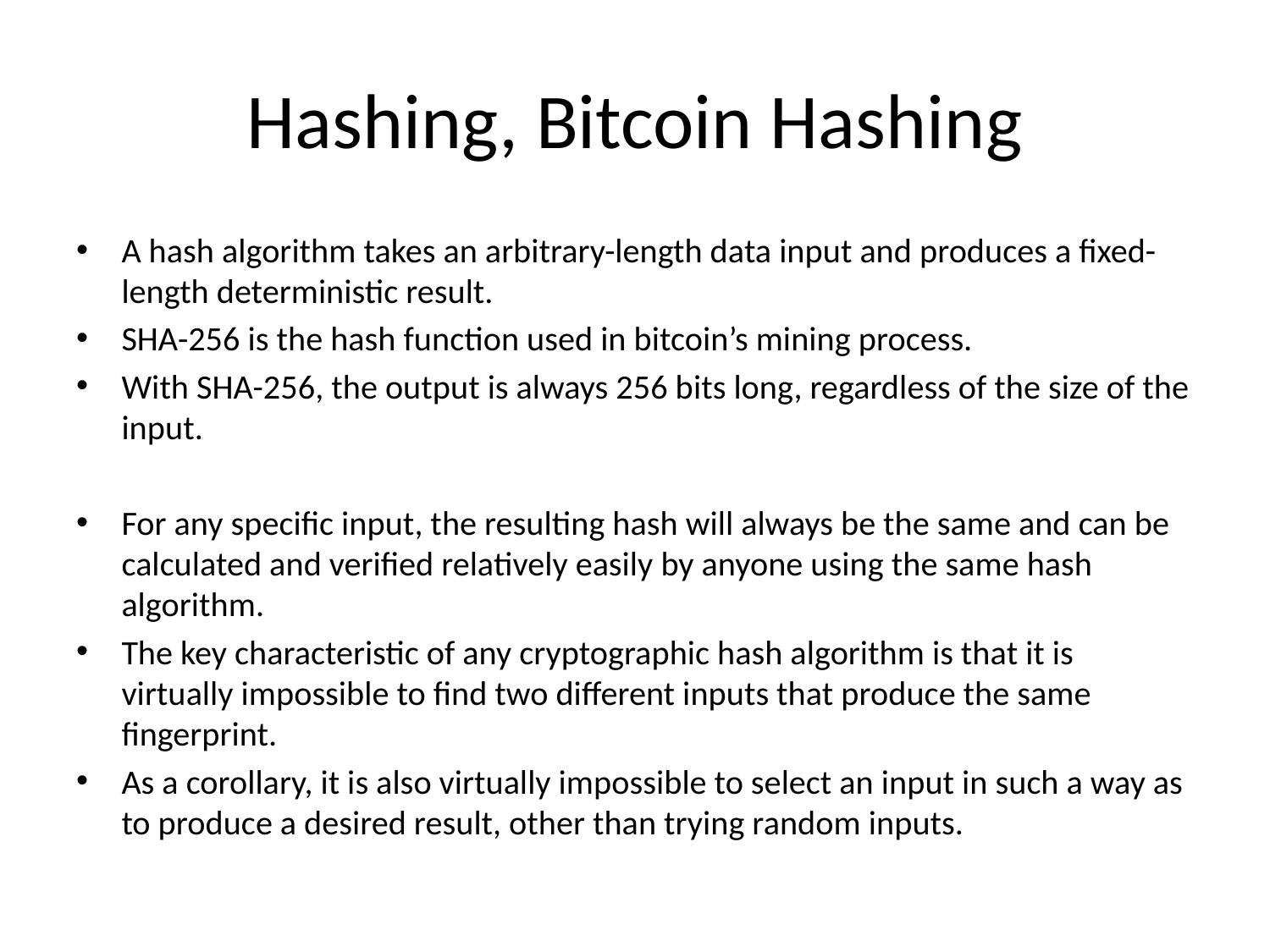

# Hashing, Bitcoin Hashing
A hash algorithm takes an arbitrary-length data input and produces a fixed-length deterministic result.
SHA-256 is the hash function used in bitcoin’s mining process.
With SHA-256, the output is always 256 bits long, regardless of the size of the input.

For any specific input, the resulting hash will always be the same and can be calculated and verified relatively easily by anyone using the same hash algorithm.
The key characteristic of any cryptographic hash algorithm is that it is virtually impossible to find two different inputs that produce the same fingerprint.
As a corollary, it is also virtually impossible to select an input in such a way as to produce a desired result, other than trying random inputs.